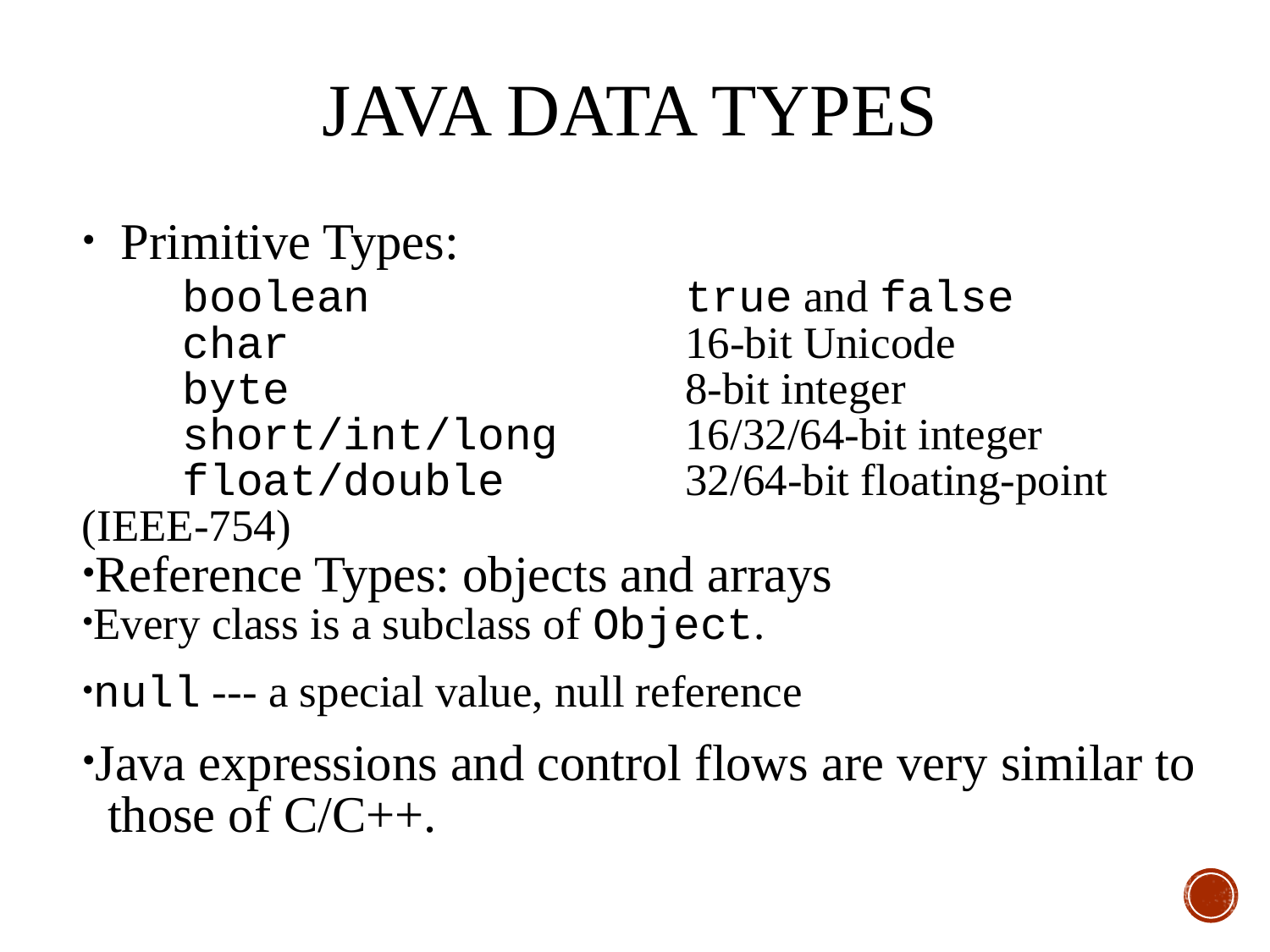

# Java Data Types
  Primitive Types:
	boolean  			true and false
	char 				16-bit Unicode
	byte 				8-bit integer
	short/int/long 		16/32/64-bit integer
	float/double 		32/64-bit floating-point (IEEE-754)
Reference Types: objects and arrays
Every class is a subclass of Object.
null --- a special value, null reference
Java expressions and control flows are very similar to   those of C/C++.